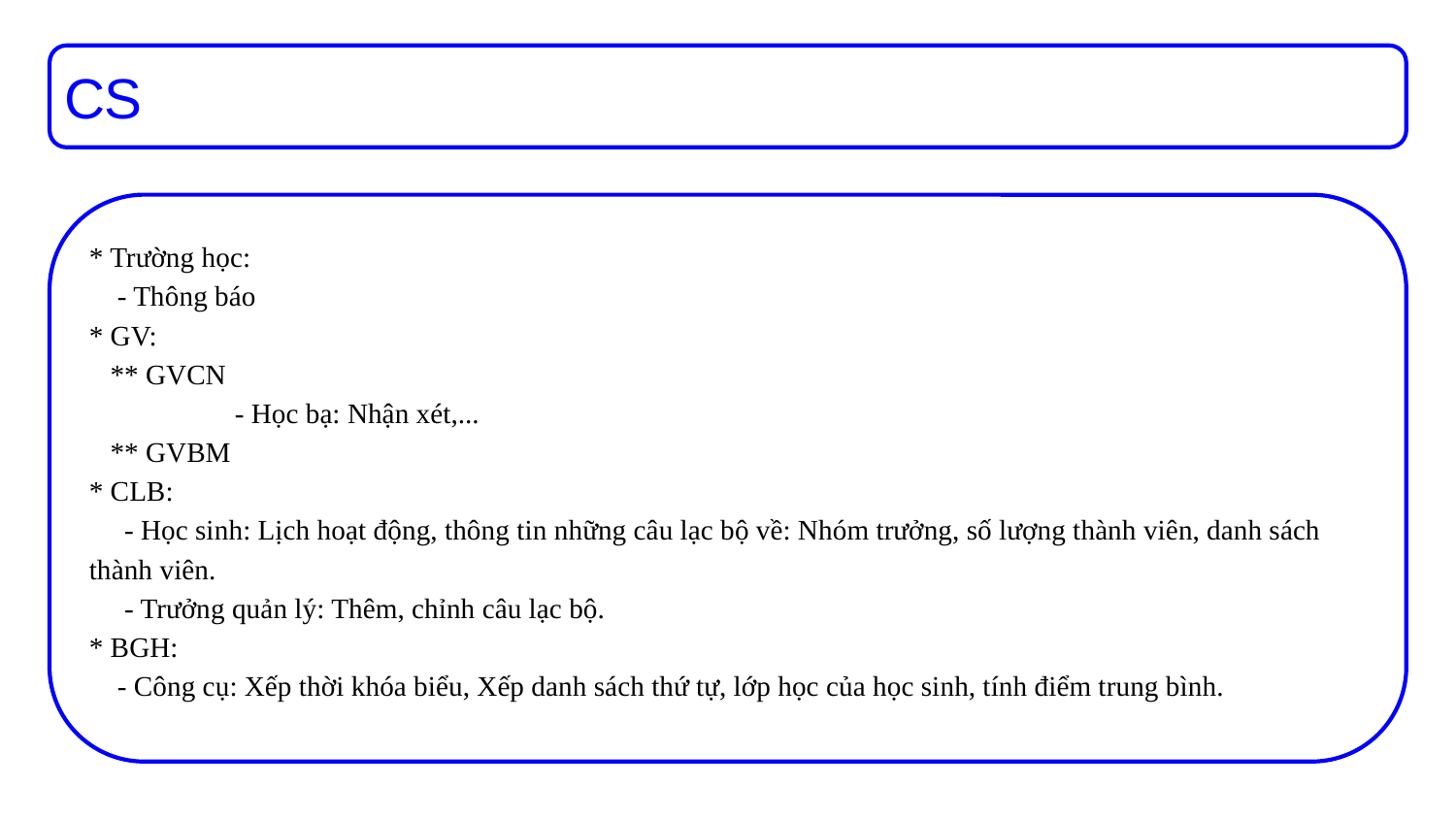

CS

* Trường học:
    - Thông báo
* GV:
   ** GVCN
    	- Học bạ: Nhận xét,...
   ** GVBM
* CLB:
     - Học sinh: Lịch hoạt động, thông tin những câu lạc bộ về: Nhóm trưởng, số lượng thành viên, danh sách thành viên.
     - Trưởng quản lý: Thêm, chỉnh câu lạc bộ.
* BGH:
    - Công cụ: Xếp thời khóa biểu, Xếp danh sách thứ tự, lớp học của học sinh, tính điểm trung bình.